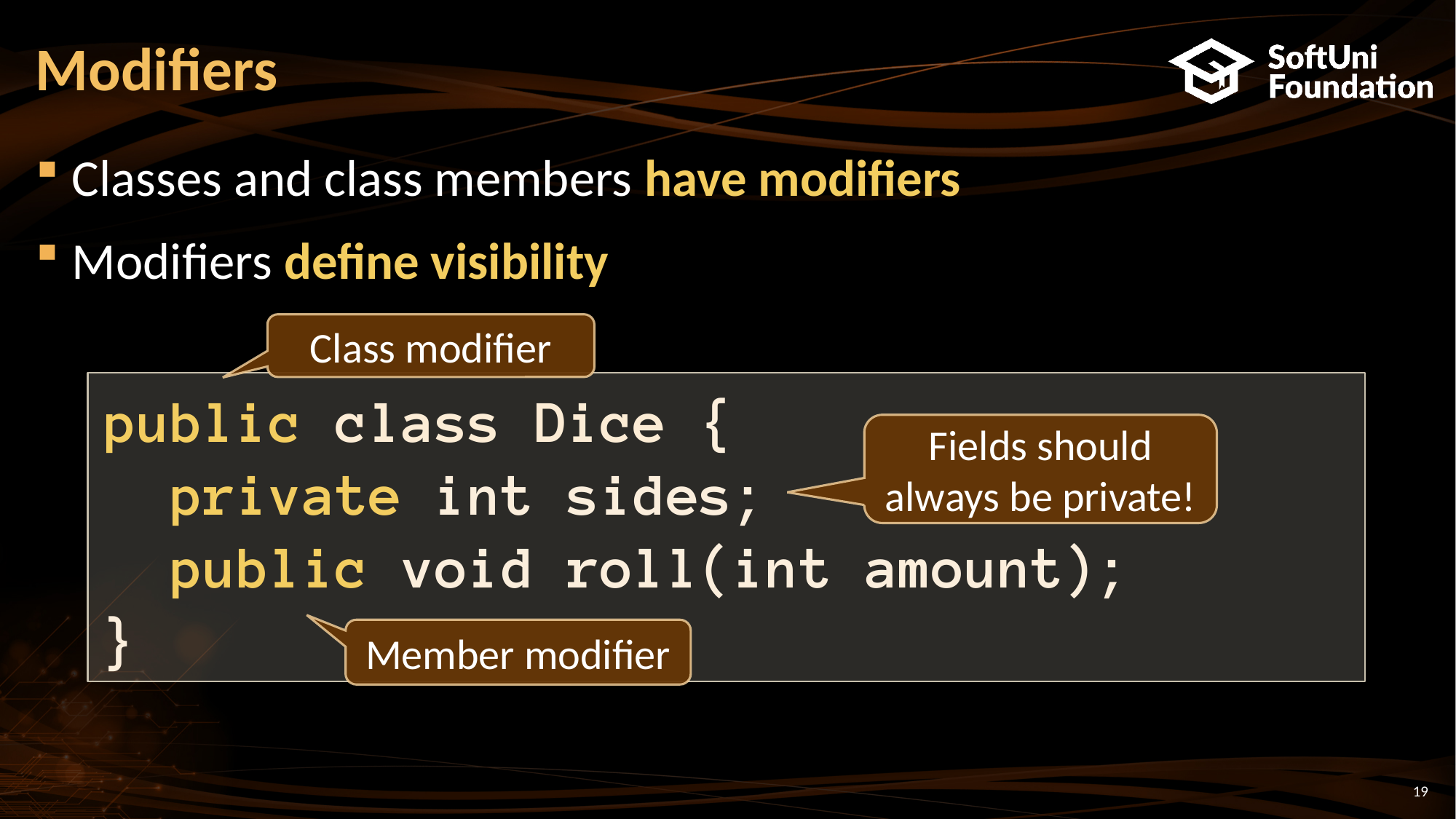

# Modifiers
Classes and class members have modifiers
Modifiers define visibility
Class modifier
public class Dice {
  private int sides;
  public void roll(int amount);
}
Fields should always be private!
Member modifier
19